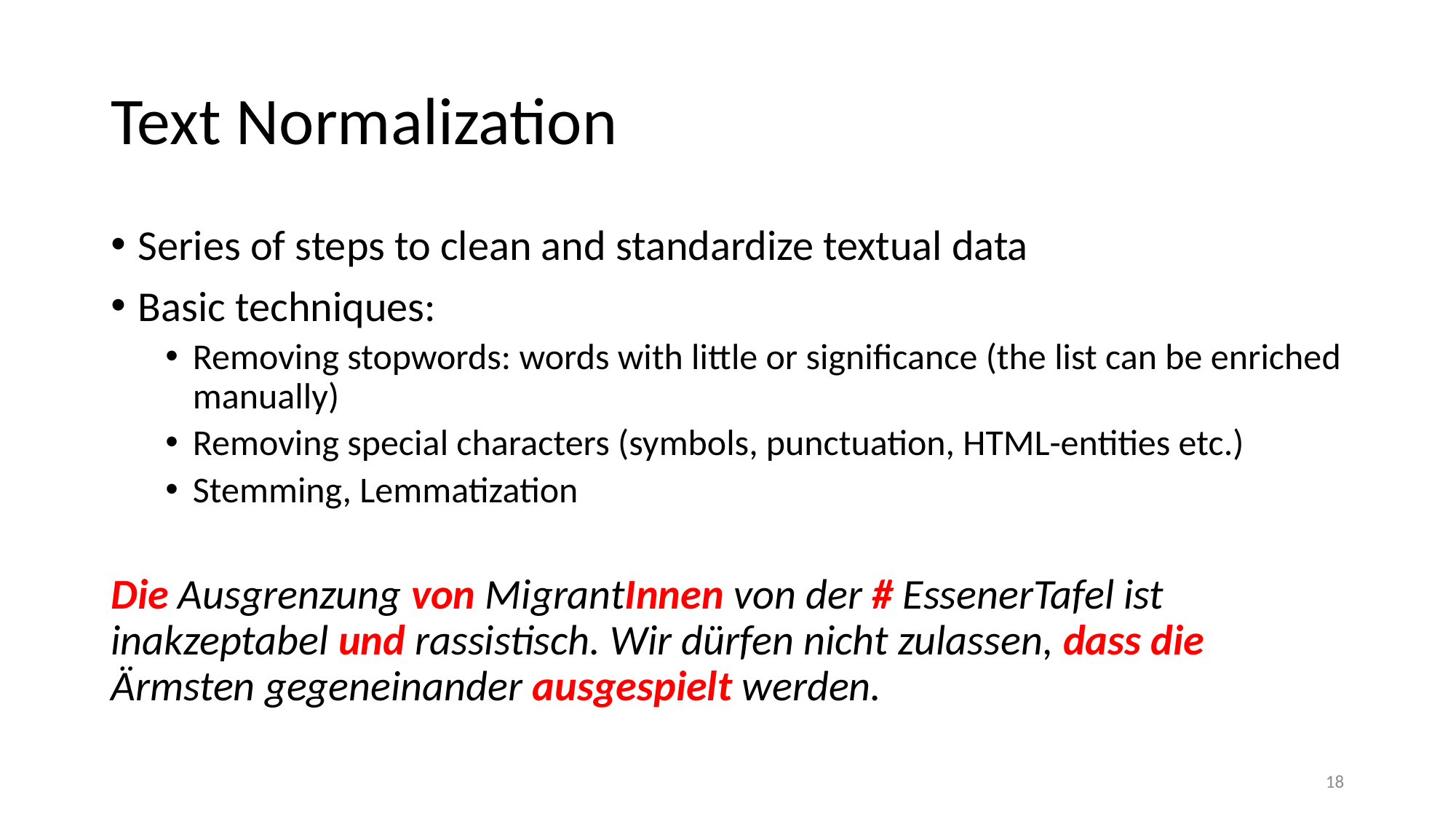

# Text Normalization
Series of steps to clean and standardize textual data
Basic techniques:
Removing stopwords: words with little or significance (the list can be enriched manually)
Removing special characters (symbols, punctuation, HTML-entities etc.)
Stemming, Lemmatization

Die Ausgrenzung von MigrantInnen von der # EssenerTafel ist inakzeptabel und rassistisch. Wir dürfen nicht zulassen, dass die Ärmsten gegeneinander ausgespielt werden.
18